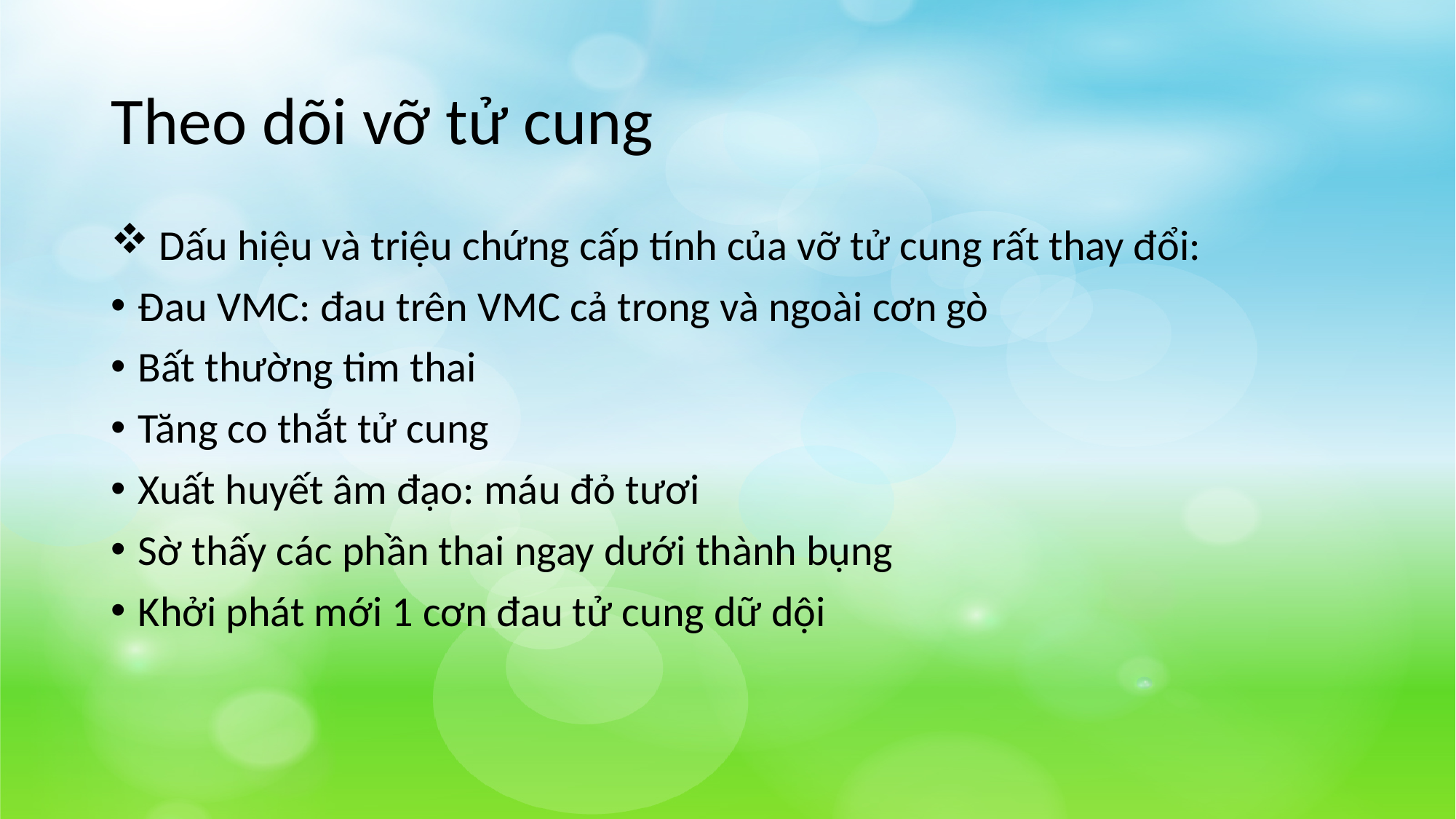

# Theo dõi vỡ tử cung
 Dấu hiệu và triệu chứng cấp tính của vỡ tử cung rất thay đổi:
Đau VMC: đau trên VMC cả trong và ngoài cơn gò
Bất thường tim thai
Tăng co thắt tử cung
Xuất huyết âm đạo: máu đỏ tươi
Sờ thấy các phần thai ngay dưới thành bụng
Khởi phát mới 1 cơn đau tử cung dữ dội